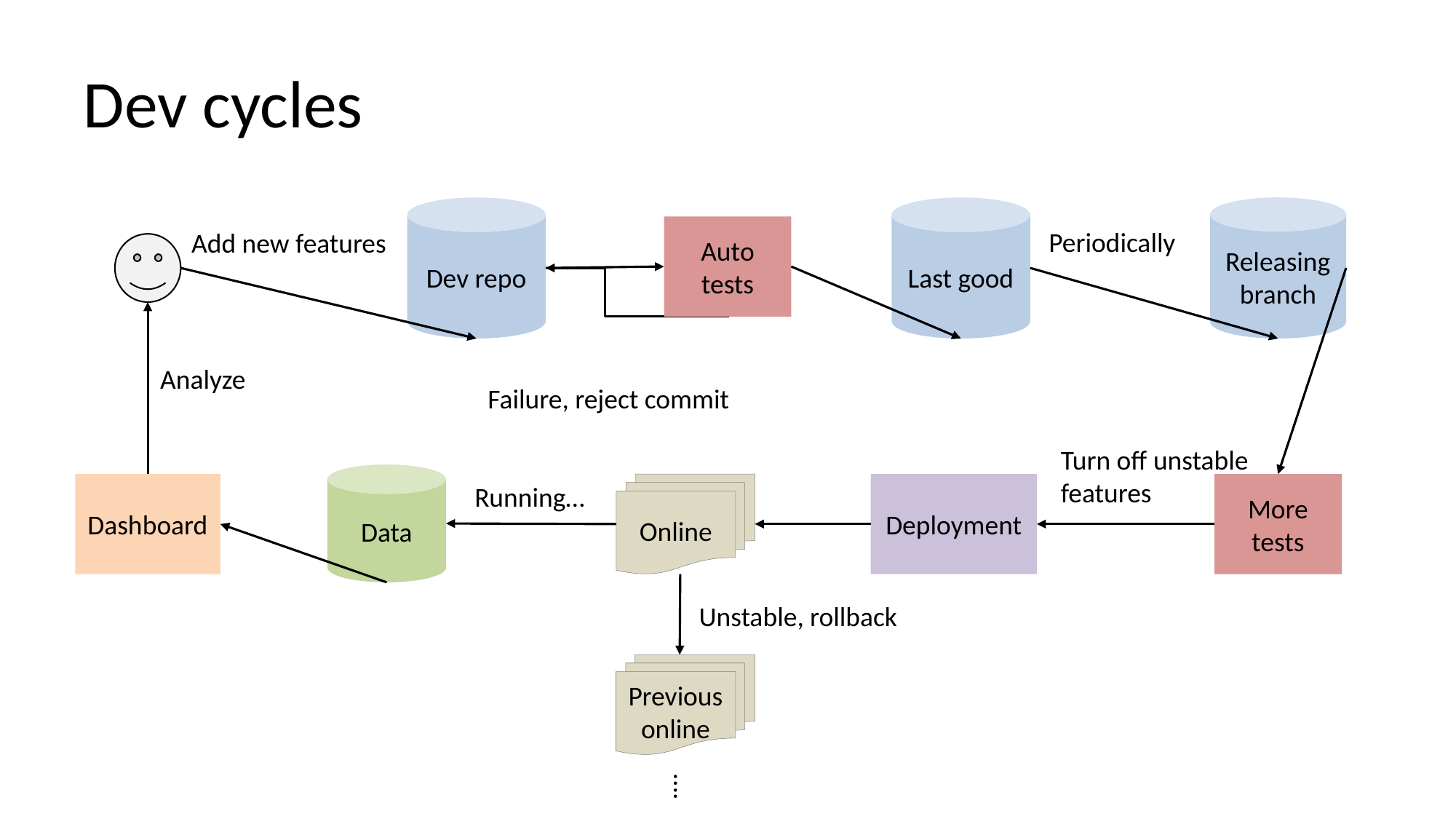

# Dev cycles
Dev repo
Last good
Releasing
branch
Auto tests
Periodically
Add new features

Analyze
Failure, reject commit
Turn off unstable features
Data
Dashboard
Online
Deployment
More
tests
Running…
Unstable, rollback
Previous online
….